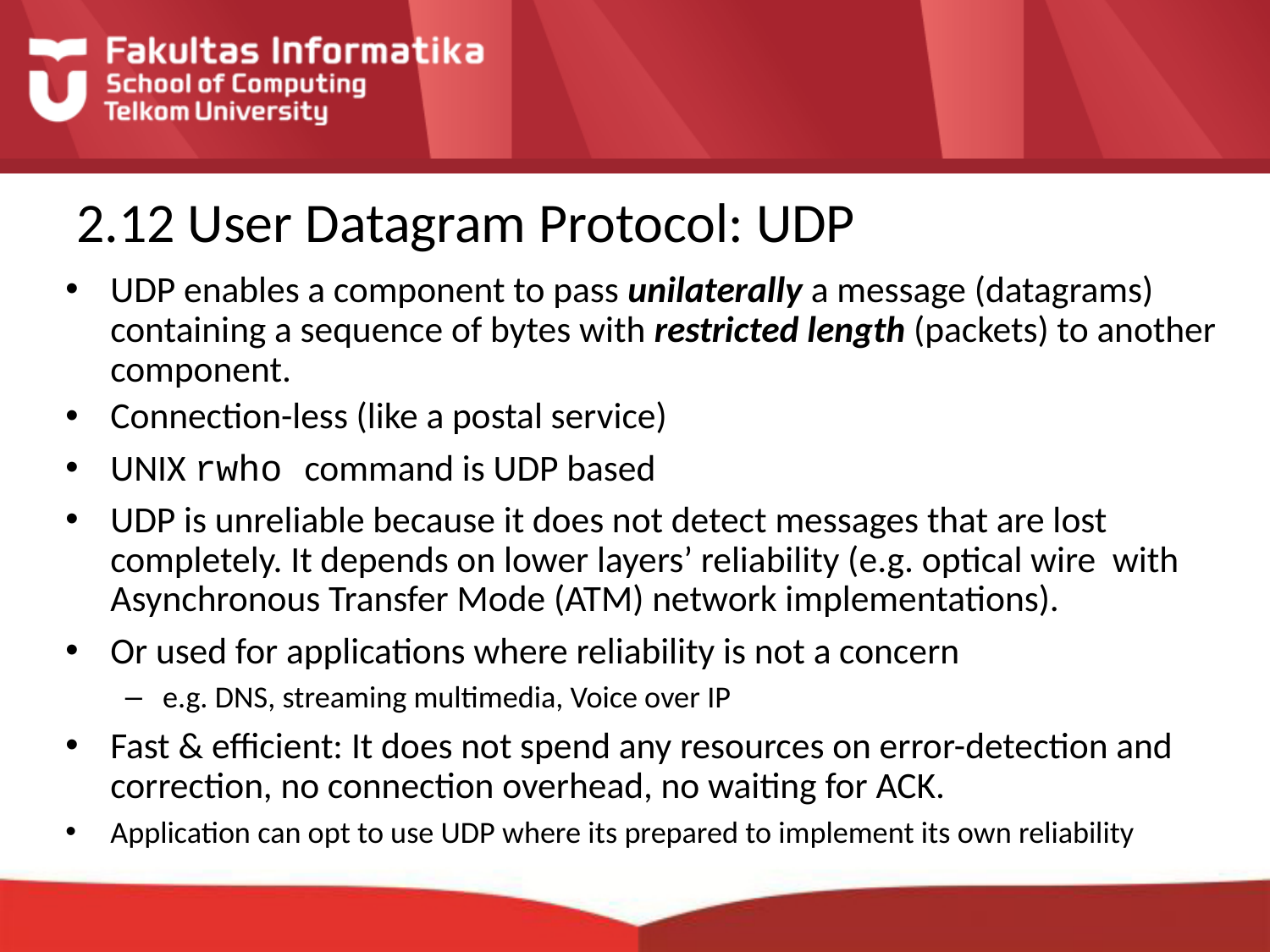

# 2.12 User Datagram Protocol: UDP
UDP enables a component to pass unilaterally a message (datagrams) containing a sequence of bytes with restricted length (packets) to another component.
Connection-less (like a postal service)
UNIX rwho command is UDP based
UDP is unreliable because it does not detect messages that are lost completely. It depends on lower layers’ reliability (e.g. optical wire  with Asynchronous Transfer Mode (ATM) network implementations).
Or used for applications where reliability is not a concern
e.g. DNS, streaming multimedia, Voice over IP
Fast & efficient: It does not spend any resources on error-detection and correction, no connection overhead, no waiting for ACK.
Application can opt to use UDP where its prepared to implement its own reliability